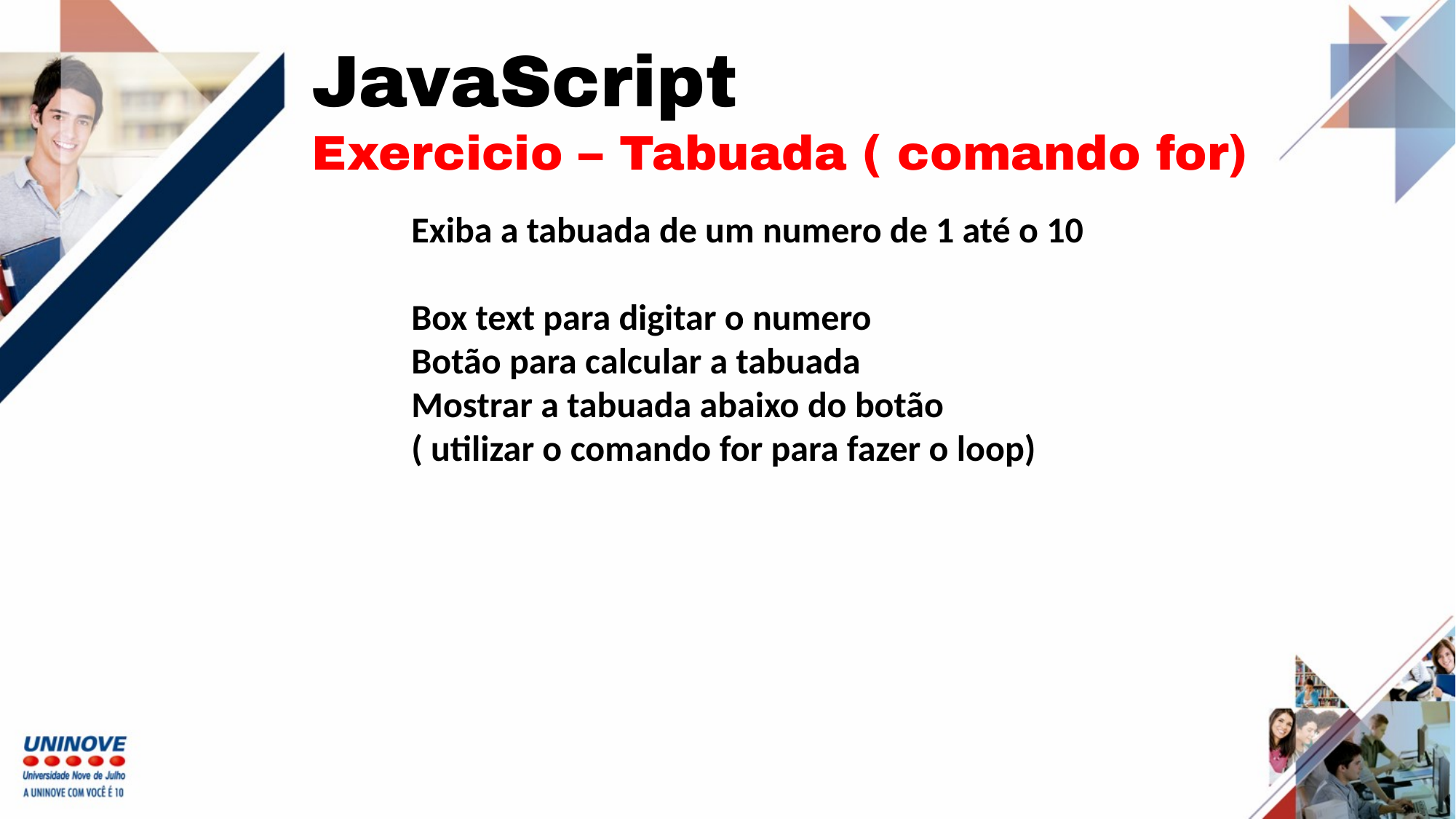

JavaScript
Exercicio – Tabuada ( comando for)
Exiba a tabuada de um numero de 1 até o 10

Box text para digitar o numero
Botão para calcular a tabuada
Mostrar a tabuada abaixo do botão
( utilizar o comando for para fazer o loop)